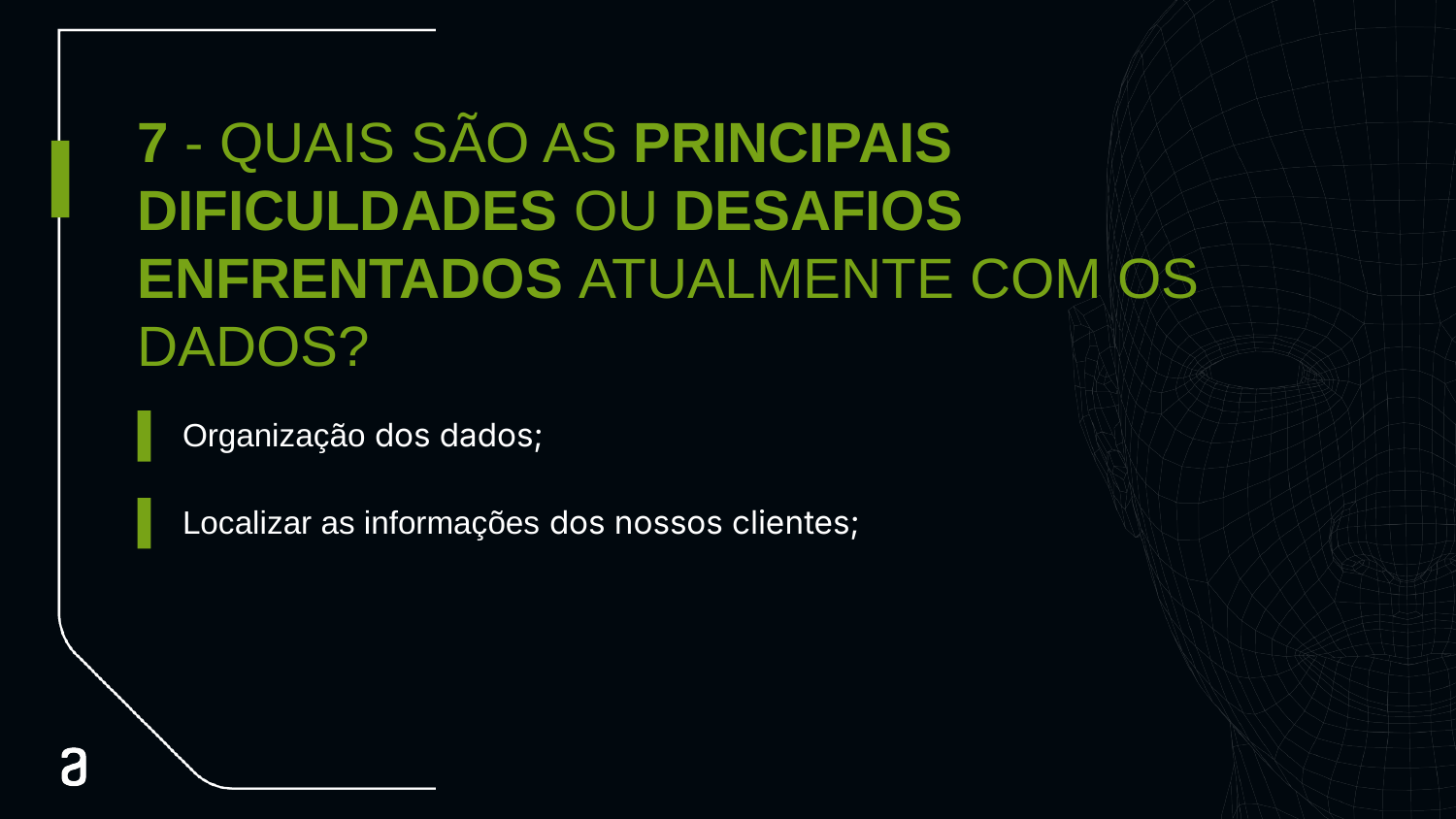

# 7 - QUAIS SÃO AS PRINCIPAIS DIFICULDADES OU DESAFIOS ENFRENTADOS ATUALMENTE COM OS DADOS?
Primárias
Organização dos dados;

Localizar as informações dos nossos clientes;

Apoio